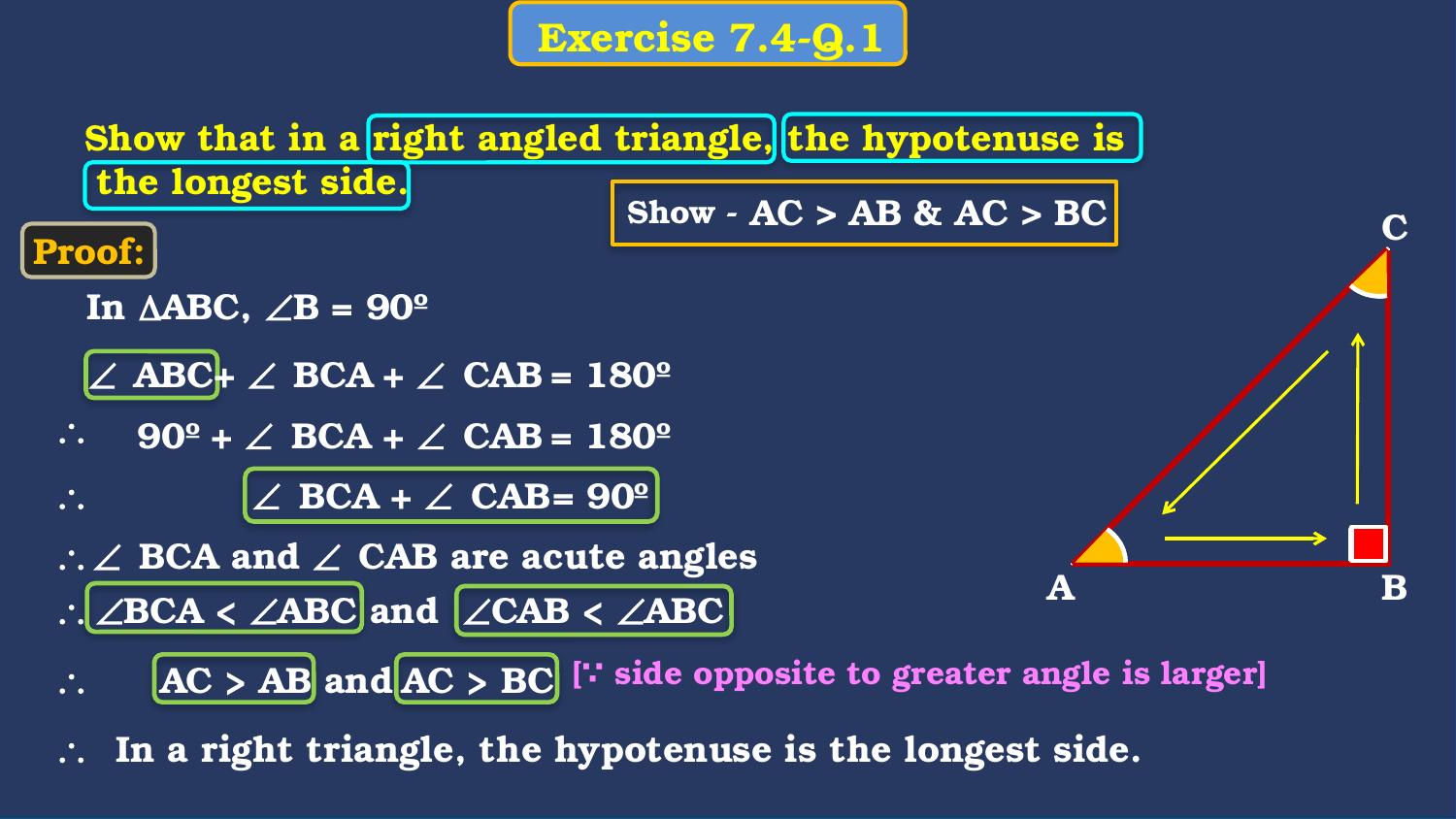

Exercise 7.4-Q.1
    Show that in a right angled triangle, the hypotenuse is
     the longest side.

AC > AB & AC > BC
Show -
C

Proof:

In ΔABC, ∠B = 90º
∠ ABC
+ ∠ BCA
+ ∠ CAB
= 180º

∴
90º
+ ∠ BCA + ∠ CAB
= 180º
 ∠ BCA + ∠ CAB
∴
= 90º

∴
∠ BCA and ∠ CAB are acute angles

A
B
∴
∠BCA < ∠ABC and
∠CAB < ∠ABC

[∵ side opposite to greater angle is larger]
∴
AC > AB and
AC > BC

∴
In a right triangle, the hypotenuse is the longest side.